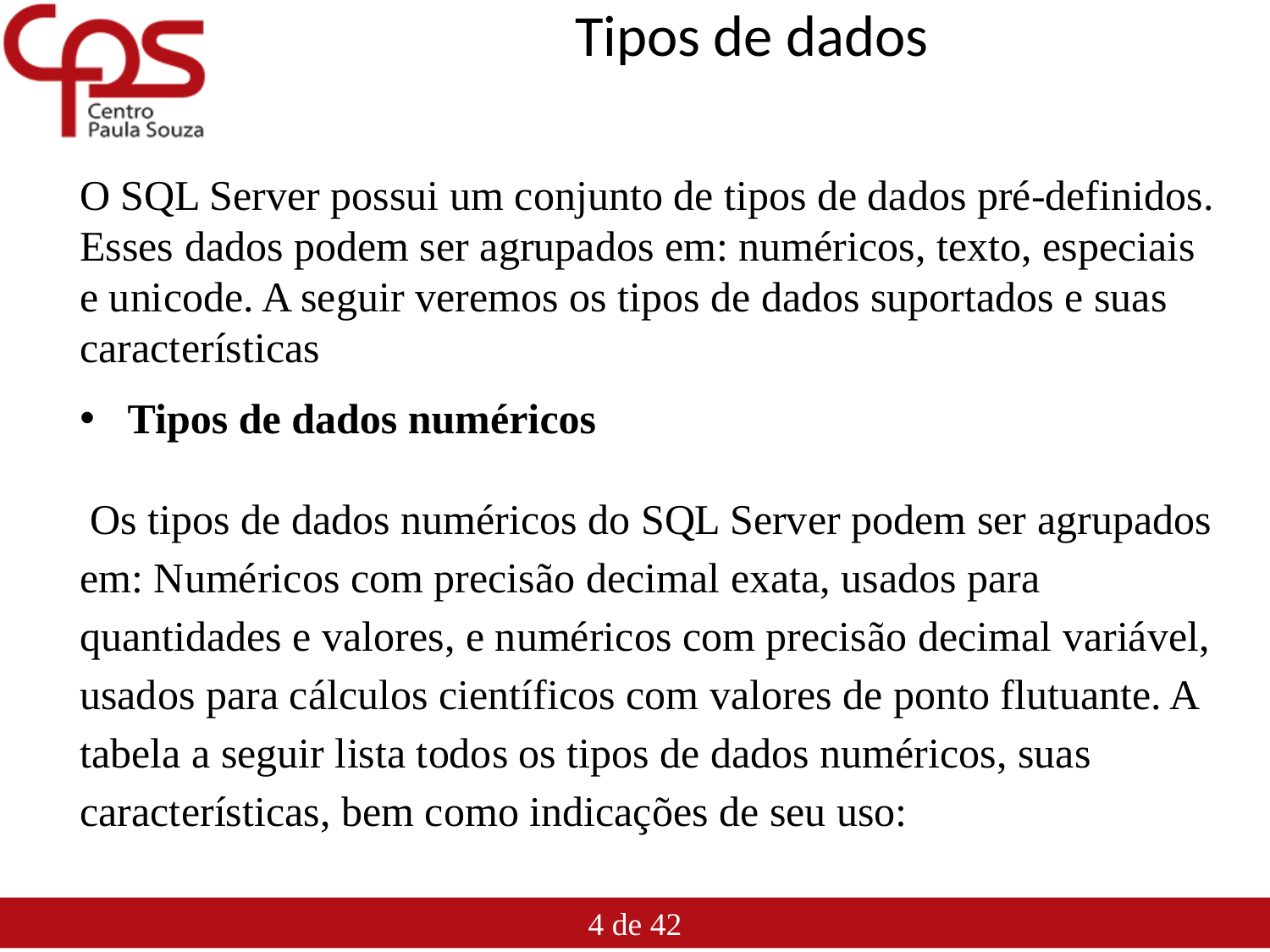

# Tipos de dados
O SQL Server possui um conjunto de tipos de dados pré-definidos. Esses dados podem ser agrupados em: numéricos, texto, especiais e unicode. A seguir veremos os tipos de dados suportados e suas características
Tipos de dados numéricos

 Os tipos de dados numéricos do SQL Server podem ser agrupados em: Numéricos com precisão decimal exata, usados para quantidades e valores, e numéricos com precisão decimal variável, usados para cálculos científicos com valores de ponto flutuante. A tabela a seguir lista todos os tipos de dados numéricos, suas características, bem como indicações de seu uso: